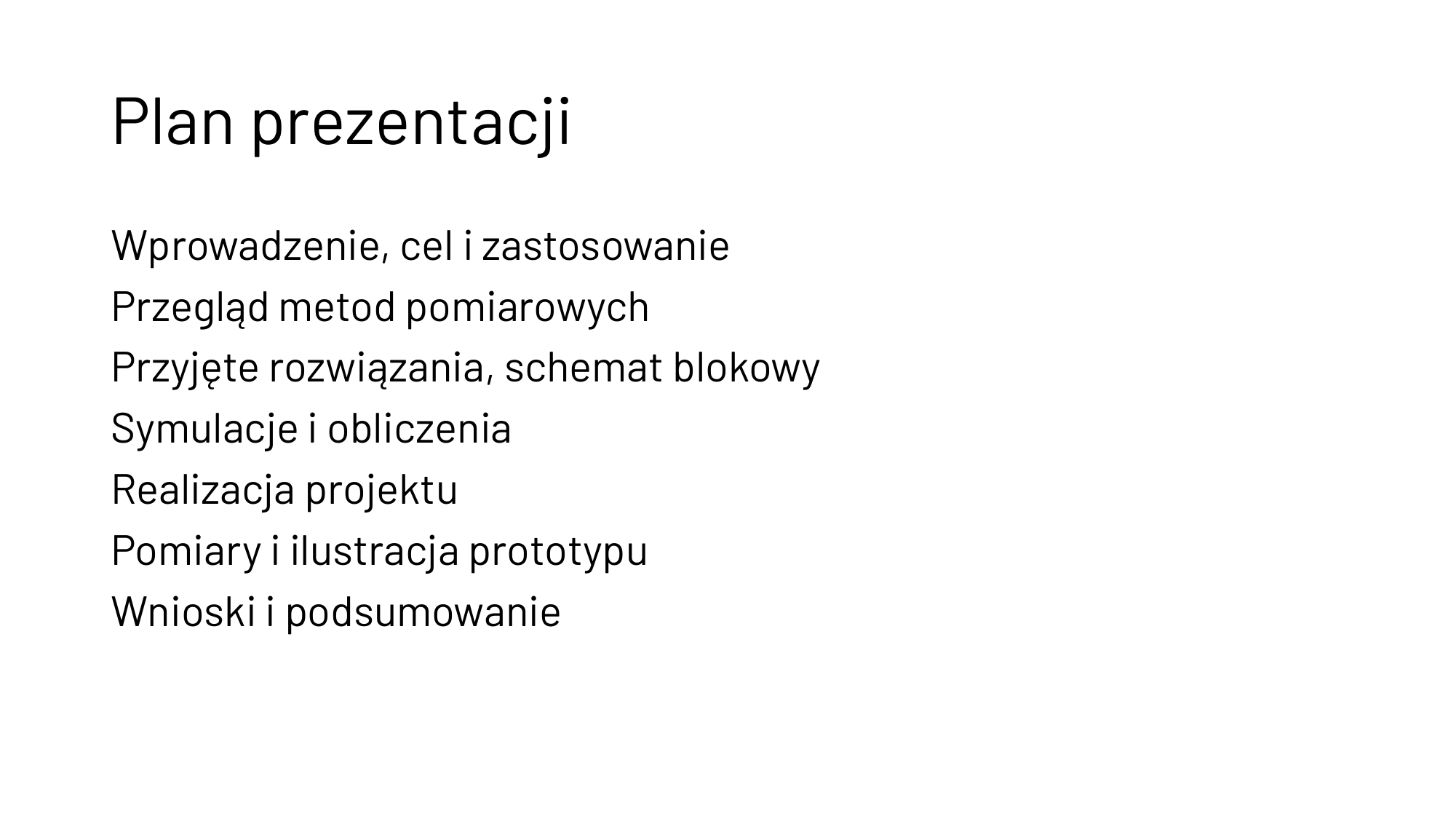

# Plan prezentacji
Wprowadzenie, cel i zastosowanie
Przegląd metod pomiarowych
Przyjęte rozwiązania, schemat blokowy
Symulacje i obliczenia
Realizacja projektu
Pomiary i ilustracja prototypu
Wnioski i podsumowanie